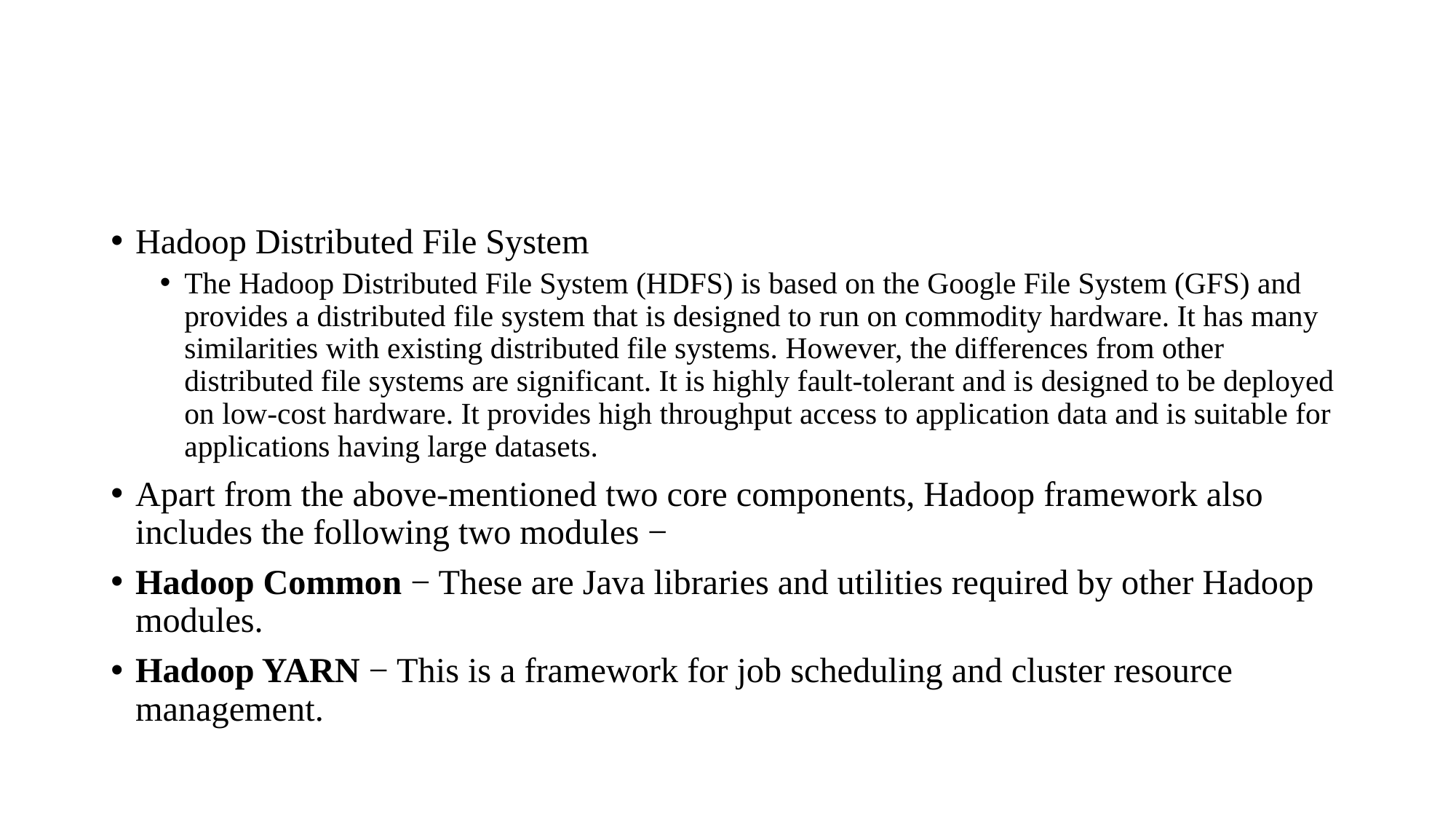

#
Hadoop Distributed File System
The Hadoop Distributed File System (HDFS) is based on the Google File System (GFS) and provides a distributed file system that is designed to run on commodity hardware. It has many similarities with existing distributed file systems. However, the differences from other distributed file systems are significant. It is highly fault-tolerant and is designed to be deployed on low-cost hardware. It provides high throughput access to application data and is suitable for applications having large datasets.
Apart from the above-mentioned two core components, Hadoop framework also includes the following two modules −
Hadoop Common − These are Java libraries and utilities required by other Hadoop modules.
Hadoop YARN − This is a framework for job scheduling and cluster resource management.